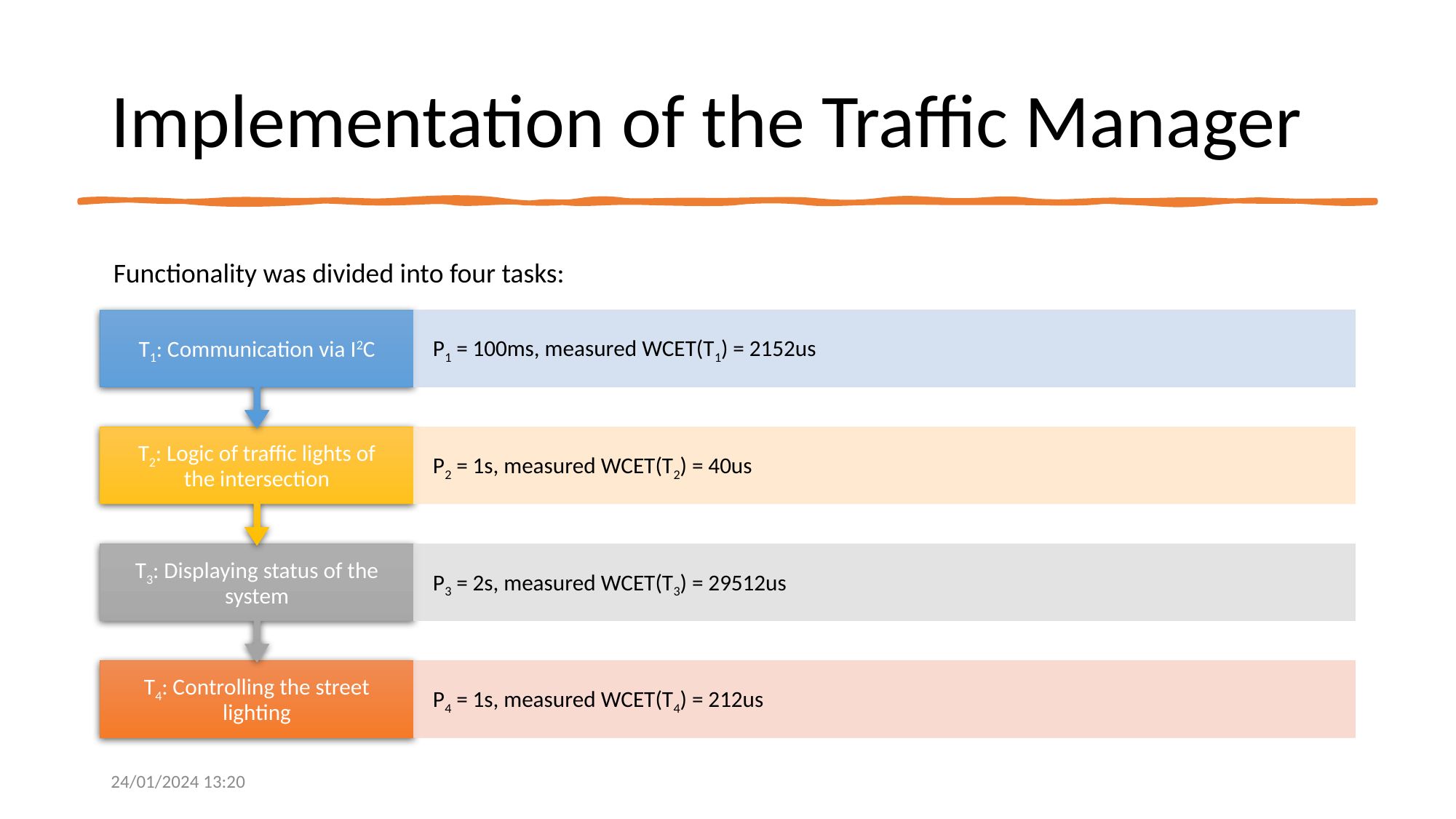

# Implementation of the Traffic Manager

Functionality was divided into four tasks:

T4: Controlling the street lighting
P4 = 1s, measured WCET(T4) = 212us
T3: Displaying status of the system
P3 = 2s, measured WCET(T3) = 29512us
T2: Logic of traffic lights of the intersection
P2 = 1s, measured WCET(T2) = 40us
T1: Communication via I2C
P1 = 100ms, measured WCET(T1) = 2152us
24/01/2024 13:20
19